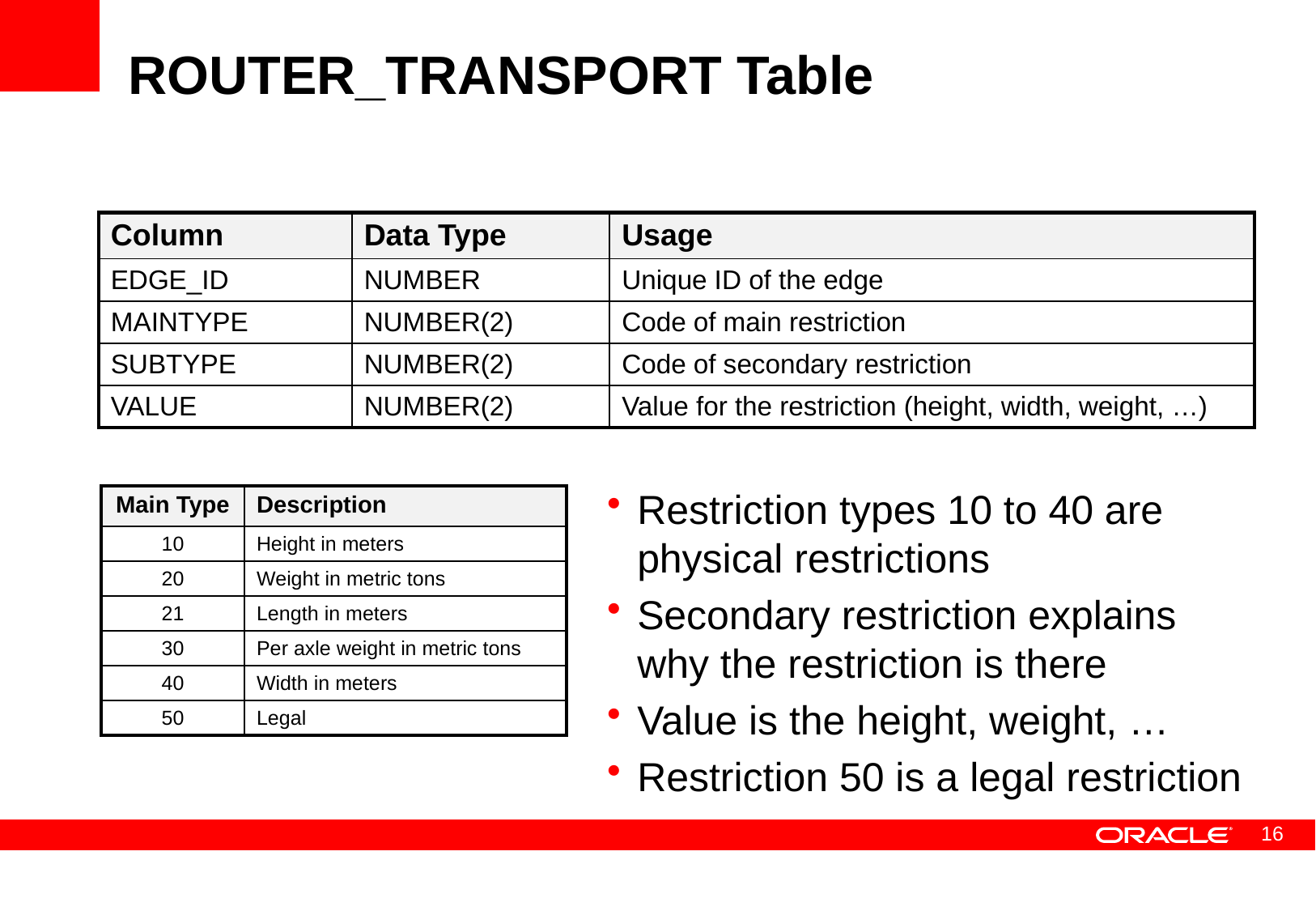

# ROUTER_TRANSPORT Table
| Column | Data Type | Usage |
| --- | --- | --- |
| EDGE\_ID | NUMBER | Unique ID of the edge |
| MAINTYPE | NUMBER(2) | Code of main restriction |
| SUBTYPE | NUMBER(2) | Code of secondary restriction |
| VALUE | NUMBER(2) | Value for the restriction (height, width, weight, …) |
Restriction types 10 to 40 are physical restrictions
Secondary restriction explains why the restriction is there
Value is the height, weight, …
Restriction 50 is a legal restriction

| Main Type | Description |
| --- | --- |
| 10 | Height in meters |
| 20 | Weight in metric tons |
| 21 | Length in meters |
| 30 | Per axle weight in metric tons |
| 40 | Width in meters |
| 50 | Legal |